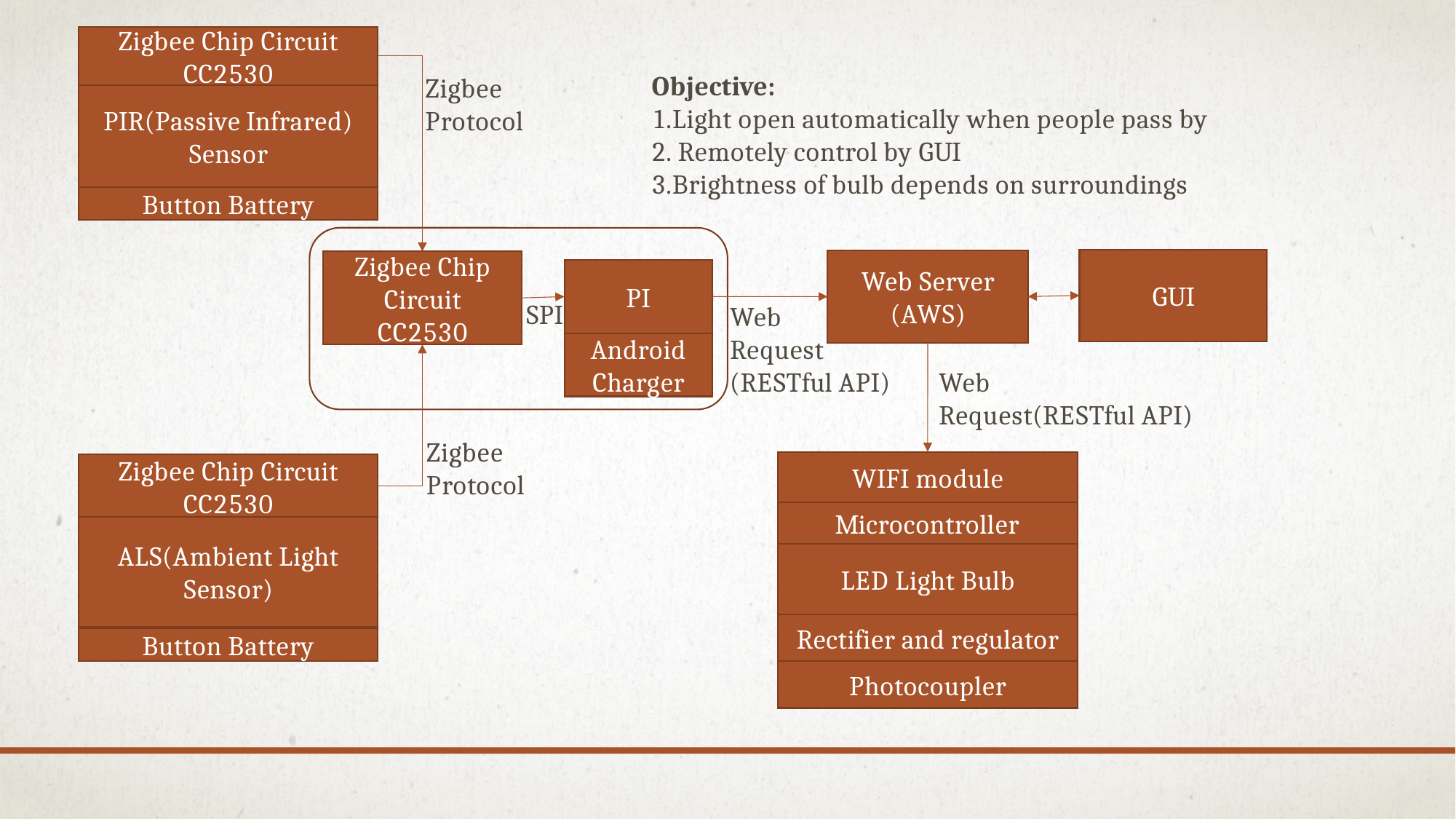

Zigbee Chip Circuit
CC2530
Objective:
1.Light open automatically when people pass by
2. Remotely control by GUI
3.Brightness of bulb depends on surroundings
Zigbee Protocol
PIR(Passive Infrared)
Sensor
Button Battery

GUI
Web Server
(AWS)
Zigbee Chip Circuit
CC2530
PI
SPI
Web
Request
(RESTful API)
Android Charger
Web
Request(RESTful API)
Zigbee Protocol
WIFI module
Zigbee Chip Circuit
CC2530
Microcontroller
ALS(Ambient Light Sensor)
LED Light Bulb
Rectifier and regulator
Button Battery
Photocoupler